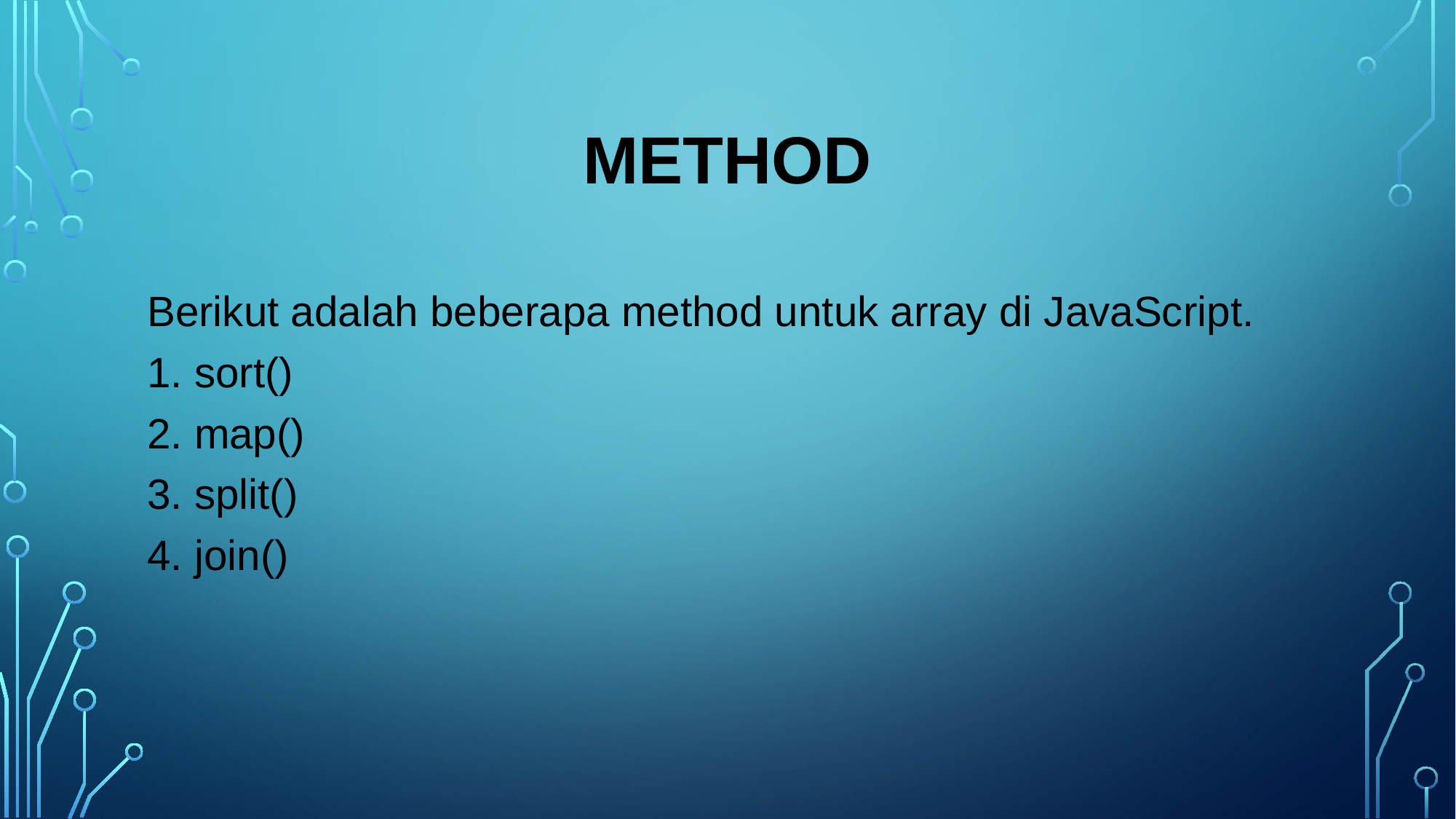

# Method
Berikut adalah beberapa method untuk array di JavaScript.
1. sort()
2. map()
3. split()
4. join()